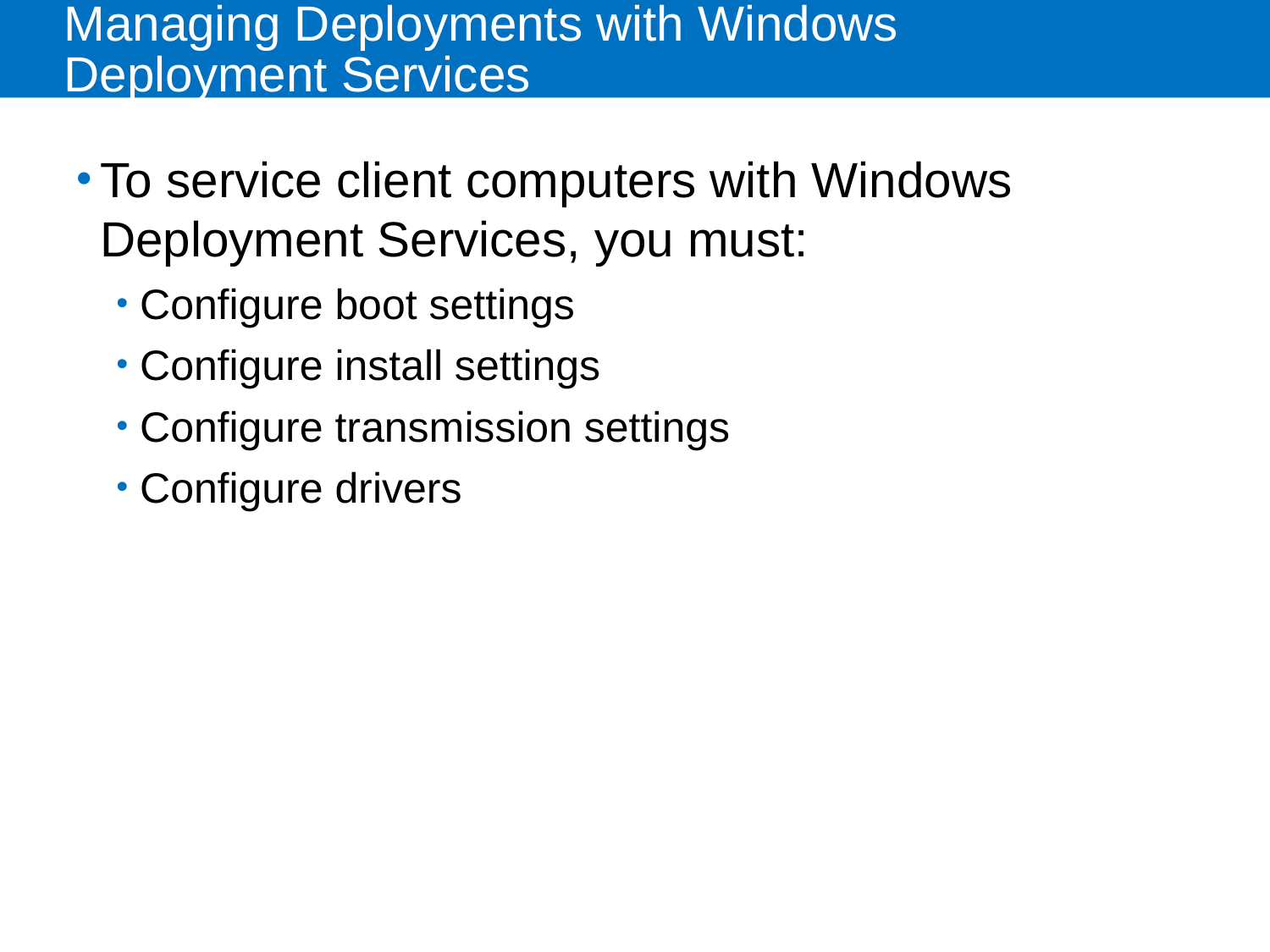

# Managing Deployments with Windows Deployment Services
To service client computers with Windows Deployment Services, you must:
Configure boot settings
Configure install settings
Configure transmission settings
Configure drivers